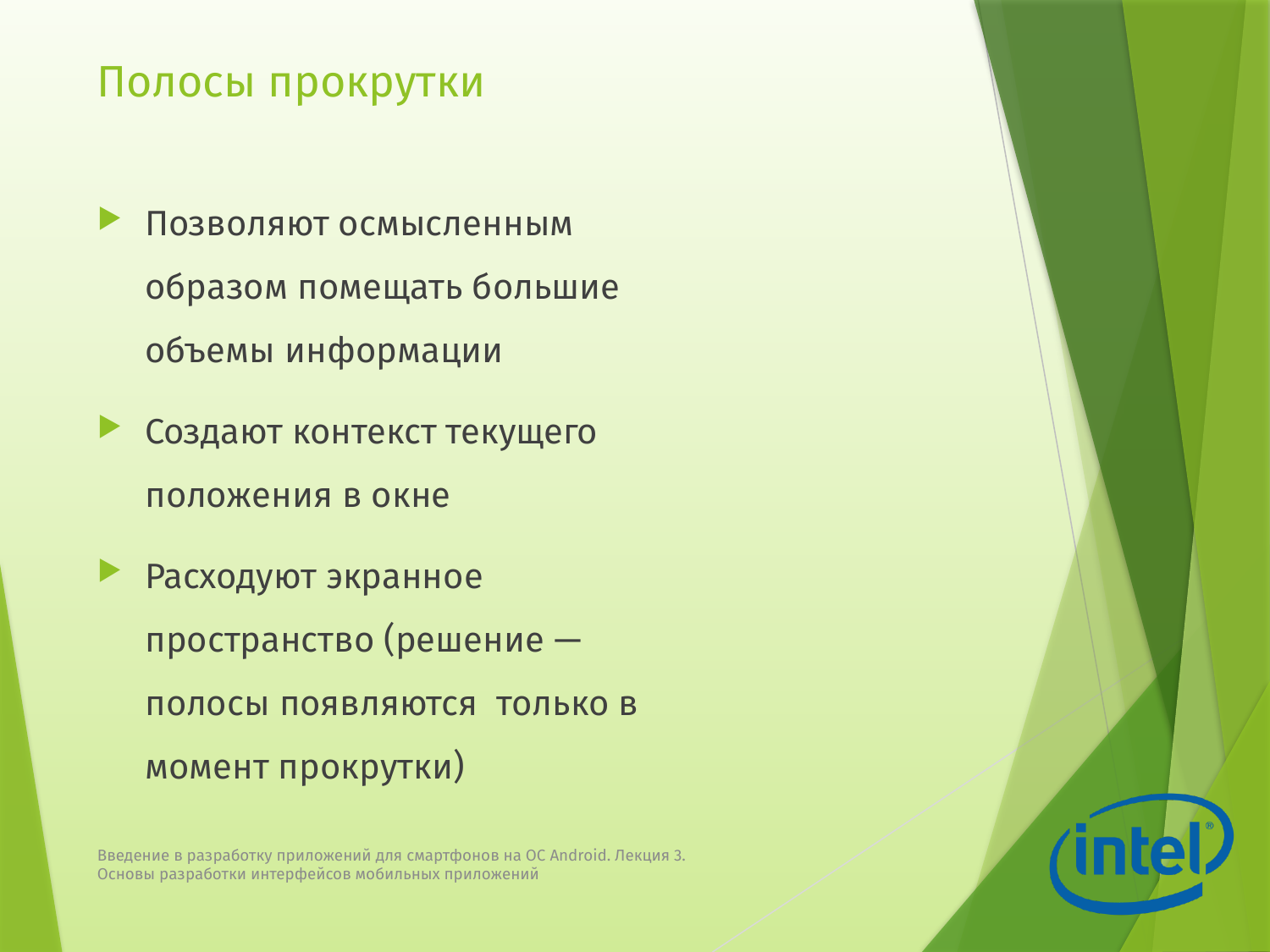

# Полосы прокрутки
Позволяют осмысленным образом помещать большие объемы информации
Создают контекст текущего положения в окне
Расходуют экранное пространство (решение — полосы появляются  только в момент прокрутки)

Введение в разработку приложений для смартфонов на ОС Android. Лекция 3. Основы разработки интерфейсов мобильных приложений